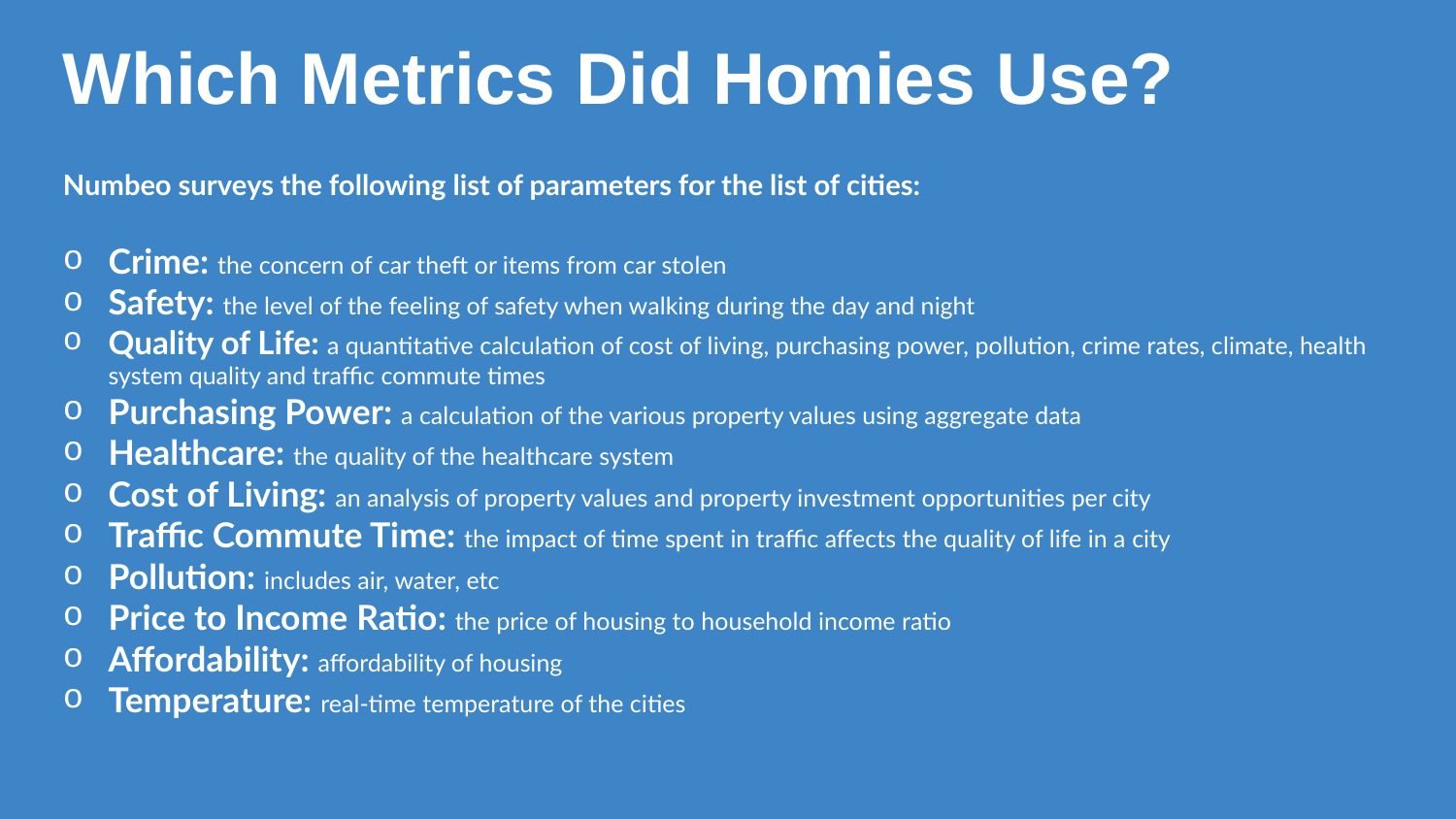

# Which Metrics Did Homies Use?
Numbeo surveys the following list of parameters for the list of cities:
Crime: the concern of car theft or items from car stolen
Safety: the level of the feeling of safety when walking during the day and night
Quality of Life: a quantitative calculation of cost of living, purchasing power, pollution, crime rates, climate, health system quality and traffic commute times
Purchasing Power: a calculation of the various property values using aggregate data
Healthcare: the quality of the healthcare system
Cost of Living: an analysis of property values and property investment opportunities per city
Traffic Commute Time: the impact of time spent in traffic affects the quality of life in a city
Pollution: includes air, water, etc
Price to Income Ratio: the price of housing to household income ratio
Affordability: affordability of housing
Temperature: real-time temperature of the cities